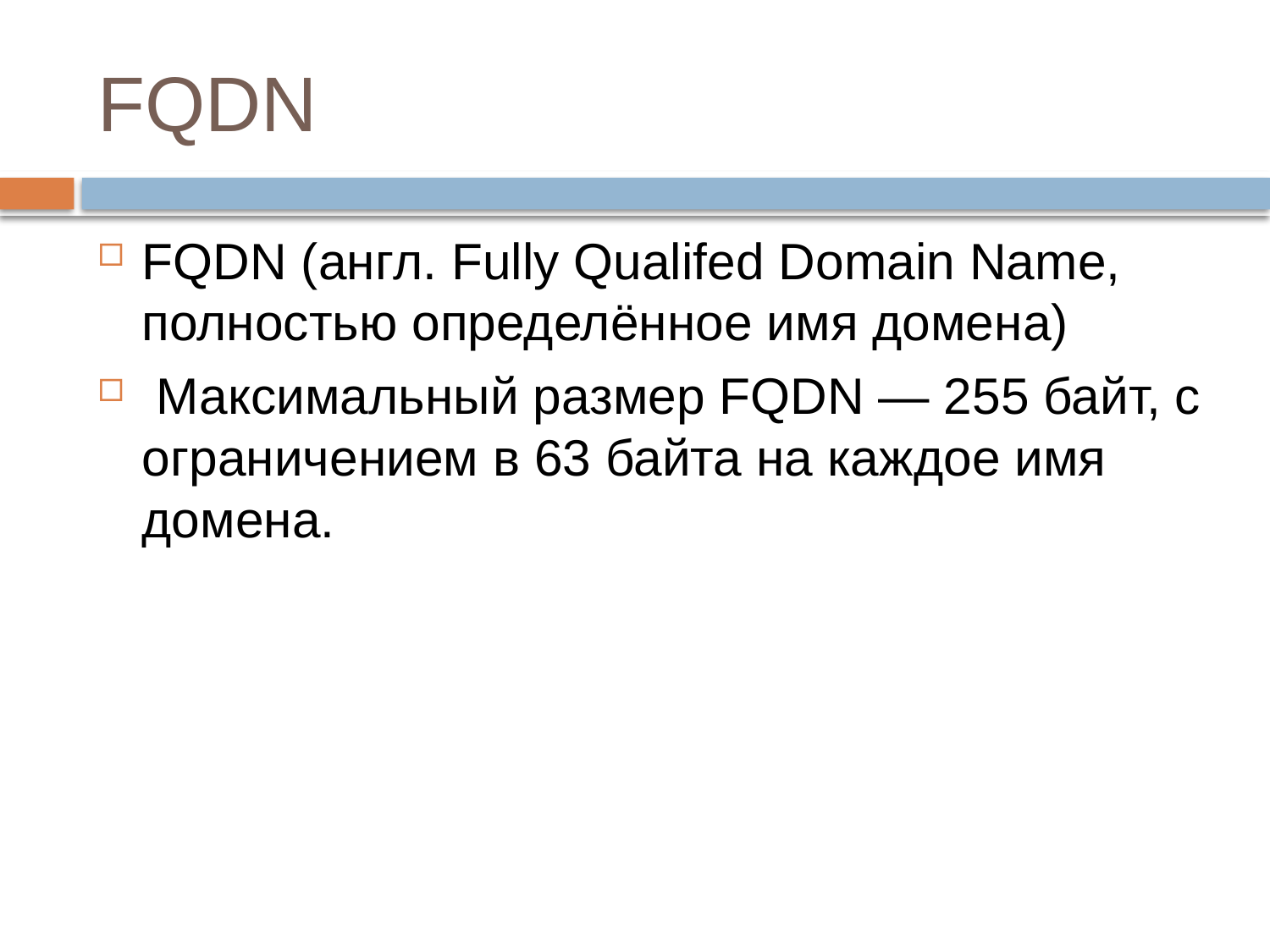

# FQDN
FQDN (англ. Fully Qualifed Domain Name, полностью определённое имя домена)
 Максимальный размер FQDN — 255 байт, с ограничением в 63 байта на каждое имя домена.